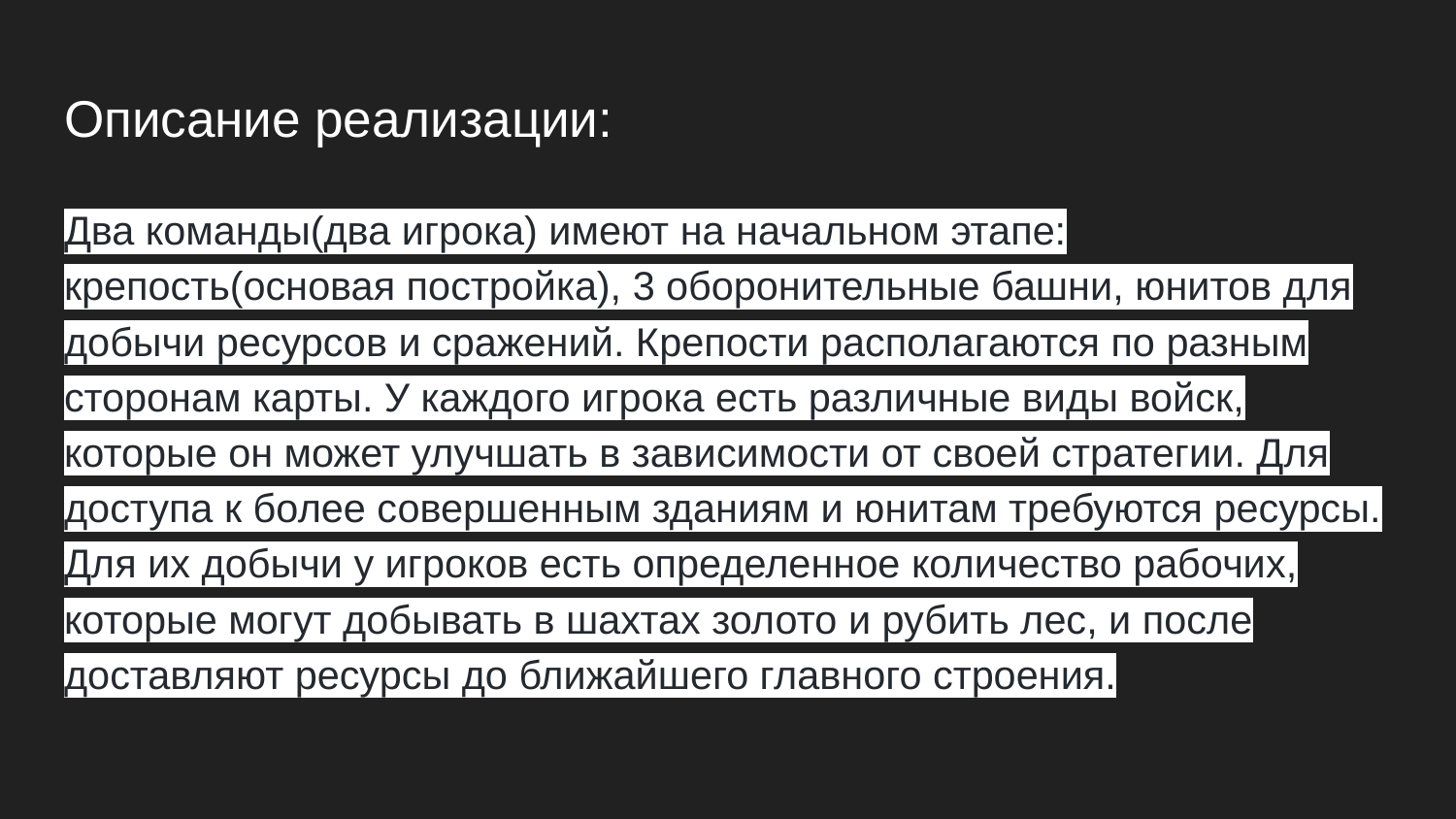

# Описание реализации:
Два команды(два игрока) имеют на начальном этапе: крепость(основая постройка), 3 оборонительные башни, юнитов для добычи ресурсов и сражений. Крепости располагаются по разным сторонам карты. У каждого игрока есть различные виды войск, которые он может улучшать в зависимости от своей стратегии. Для доступа к более совершенным зданиям и юнитам требуются ресурсы. Для их добычи у игроков есть определенное количество рабочих, которые могут добывать в шахтах золото и рубить лес, и после доставляют ресурсы до ближайшего главного строения.